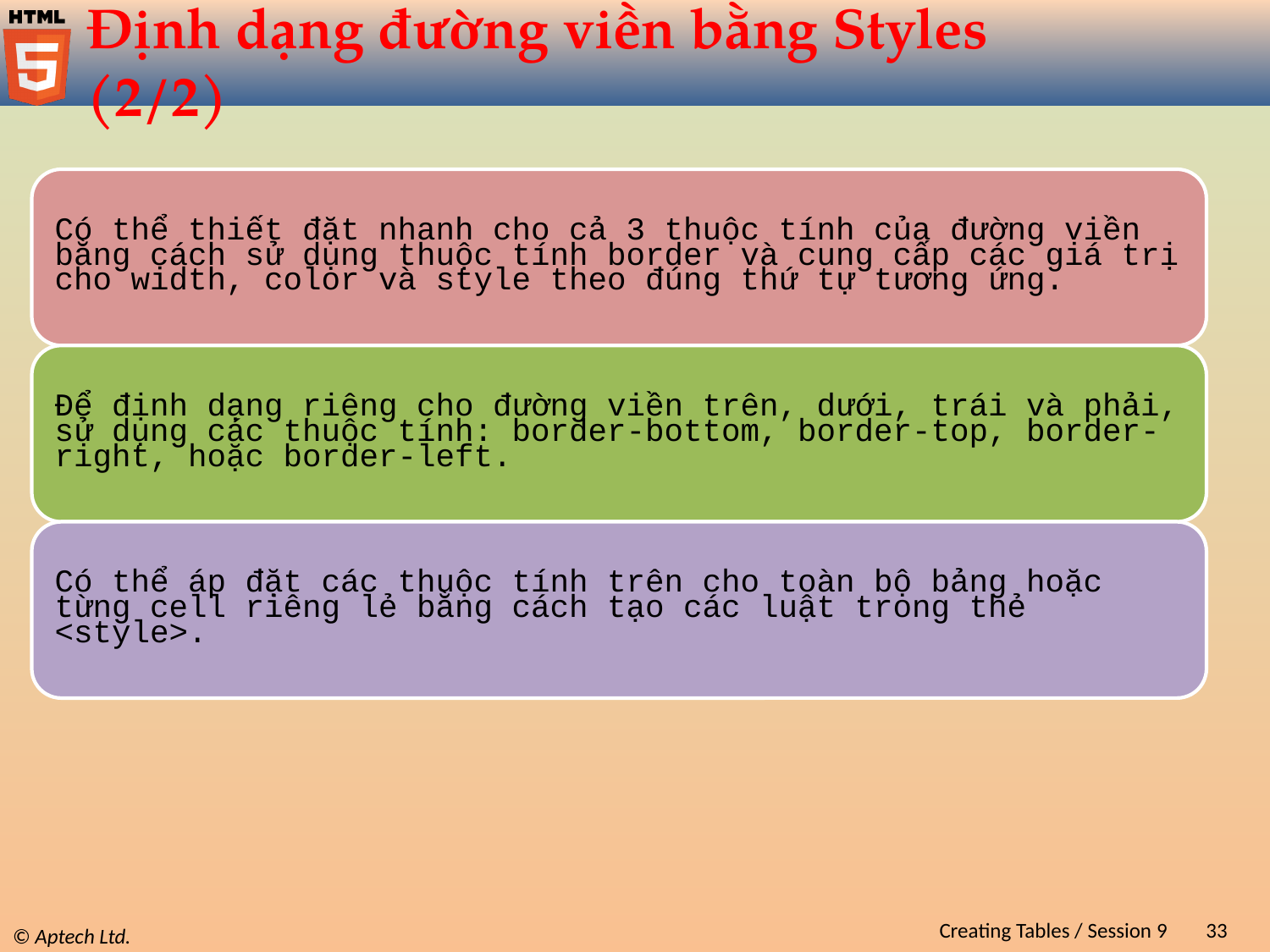

# Định dạng đường viền bằng Styles (2/2)
Có thể thiết đặt nhanh cho cả 3 thuộc tính của đường viền bằng cách sử dụng thuộc tính border và cung cấp các giá trị cho width, color và style theo đúng thứ tự tương ứng.
Để định dạng riêng cho đường viền trên, dưới, trái và phải, sử dụng các thuộc tính: border-bottom, border-top, border-right, hoặc border-left.
Có thể áp đặt các thuộc tính trên cho toàn bộ bảng hoặc từng cell riêng lẻ bằng cách tạo các luật trong thẻ <style>.
Creating Tables / Session 9
33